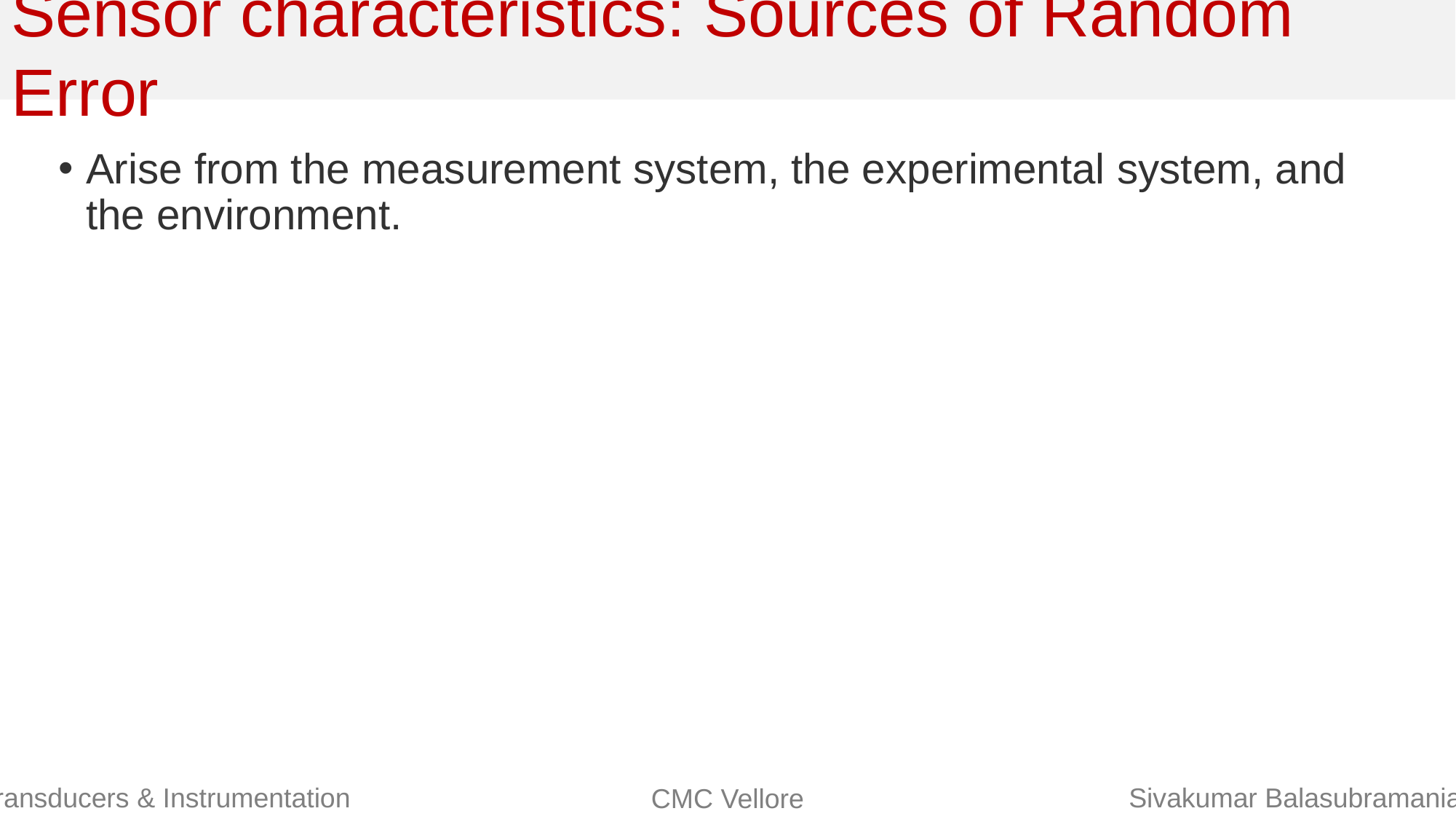

# Sensor characteristics: Sources of Random Error
Arise from the measurement system, the experimental system, and the environment.